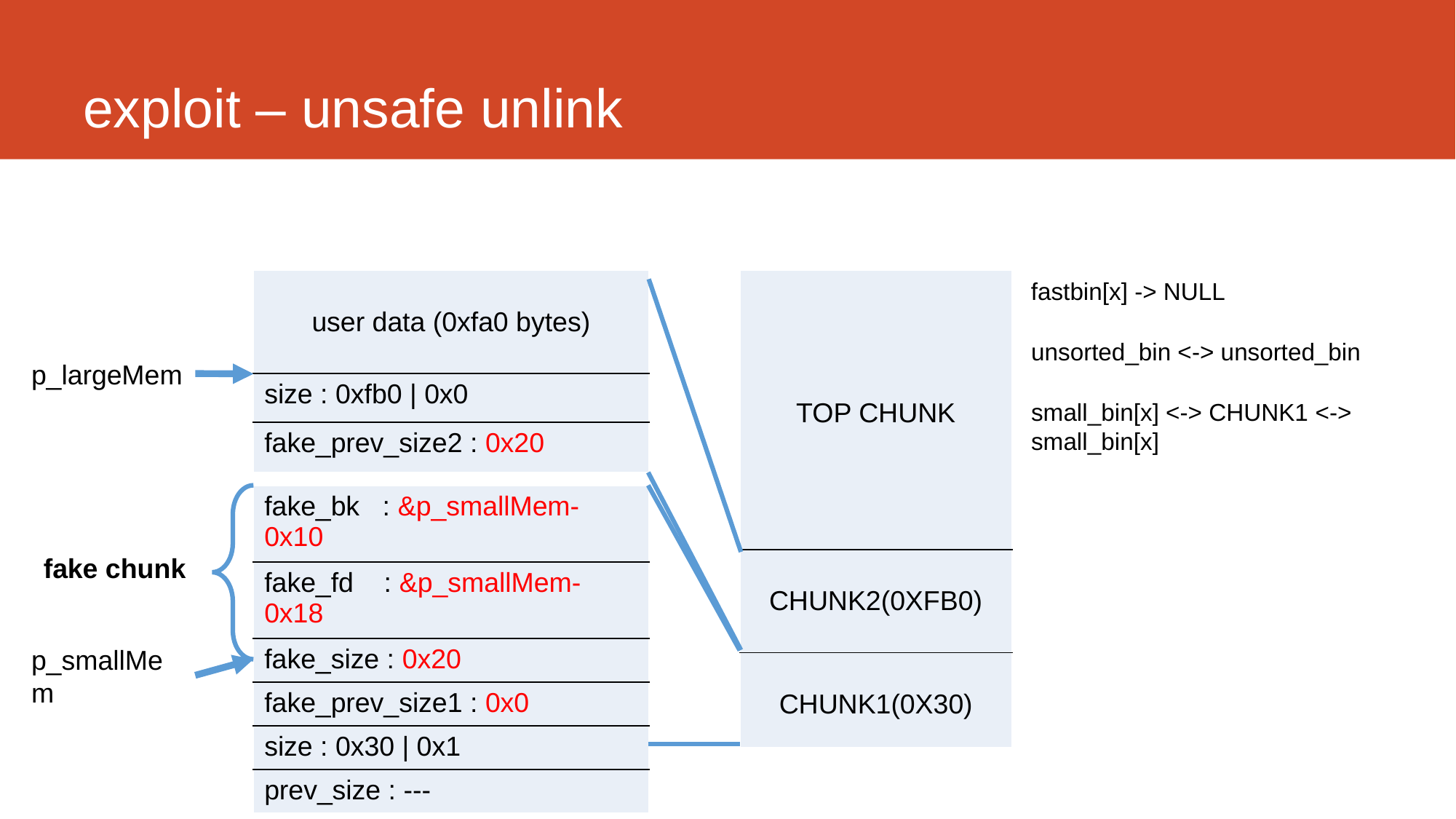

# exploit – unsafe unlink
| TOP CHUNK |
| --- |
| CHUNK2(0XFB0) |
| CHUNK1(0X30) |
fastbin[x] -> NULL
| user data (0xfa0 bytes) |
| --- |
| size : 0xfb0 | 0x0 |
| fake\_prev\_size2 : 0x20 |
unsorted_bin <-> unsorted_bin
p_largeMem
small_bin[x] <-> CHUNK1 <-> small_bin[x]
| fake\_bk : &p\_smallMem-0x10 |
| --- |
| fake\_fd : &p\_smallMem-0x18 |
| fake\_size : 0x20 |
| fake\_prev\_size1 : 0x0 |
| size : 0x30 | 0x1 |
| prev\_size : --- |

fake chunk
p_smallMem